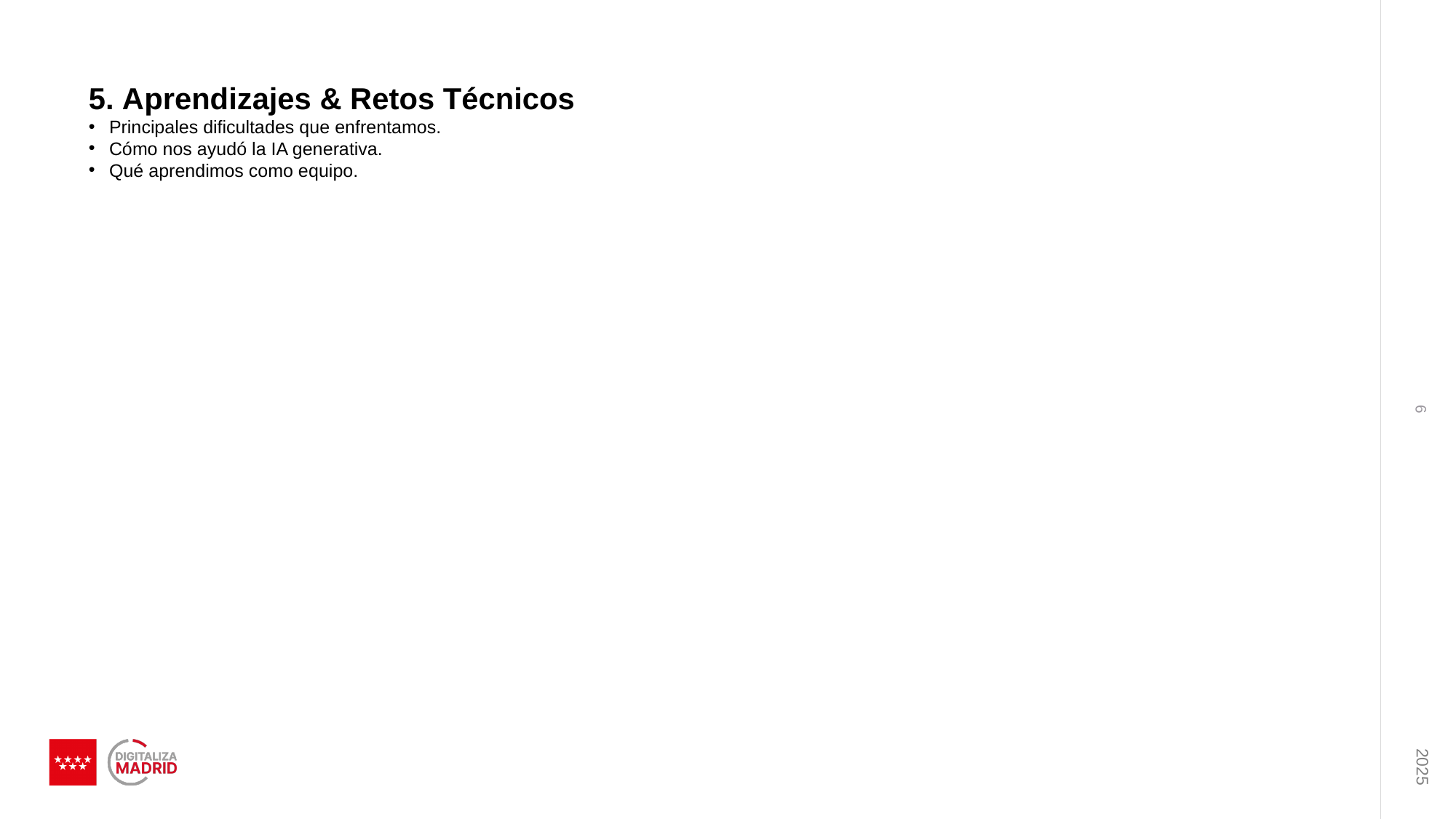

5. Aprendizajes & Retos Técnicos
Principales dificultades que enfrentamos.
Cómo nos ayudó la IA generativa.
Qué aprendimos como equipo.